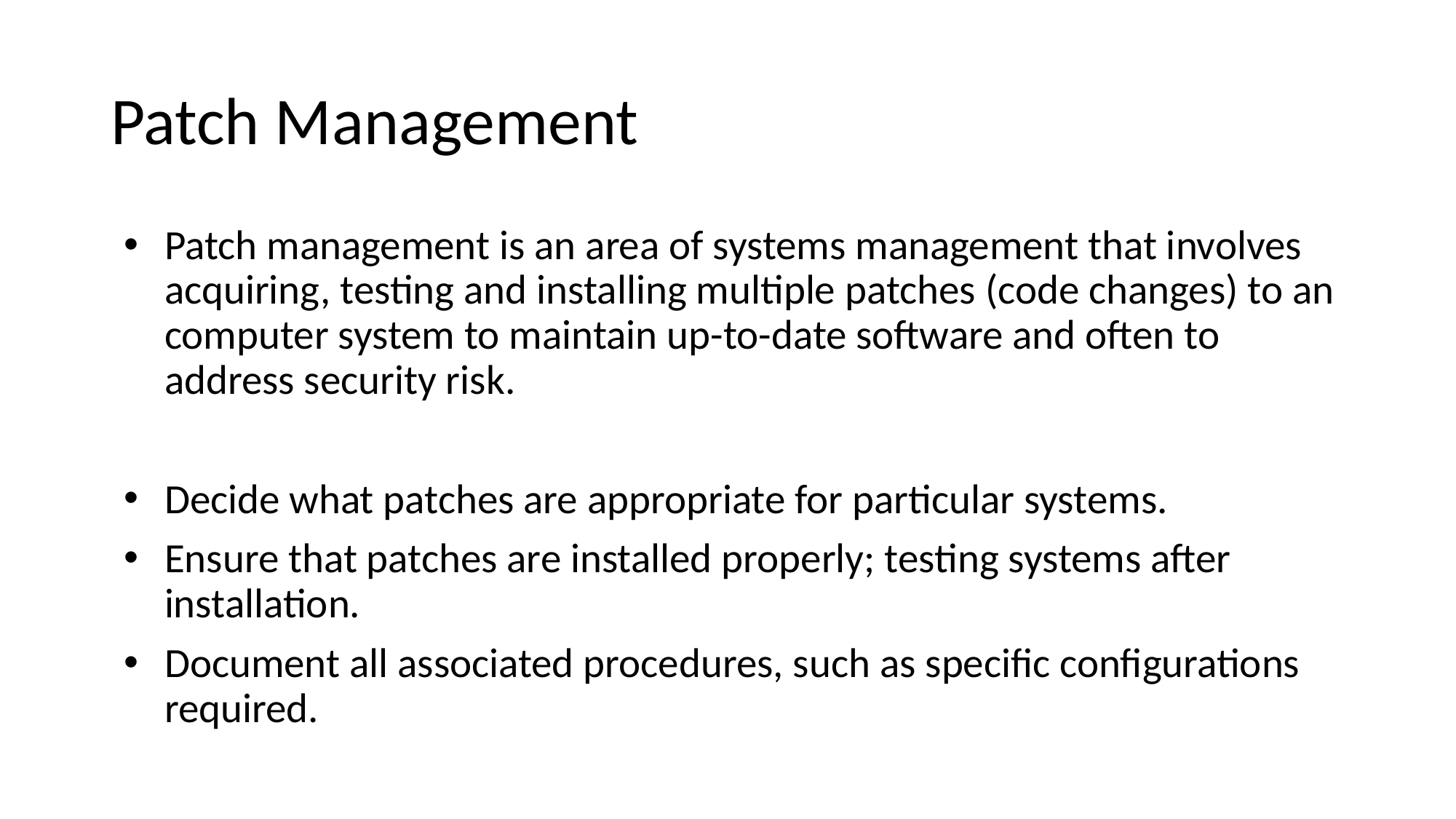

# Patch Management
Patch management is an area of systems management that involves acquiring, testing and installing multiple patches (code changes) to an computer system to maintain up-to-date software and often to address security risk.

Decide what patches are appropriate for particular systems.
Ensure that patches are installed properly; testing systems after installation.
Document all associated procedures, such as specific configurations required.